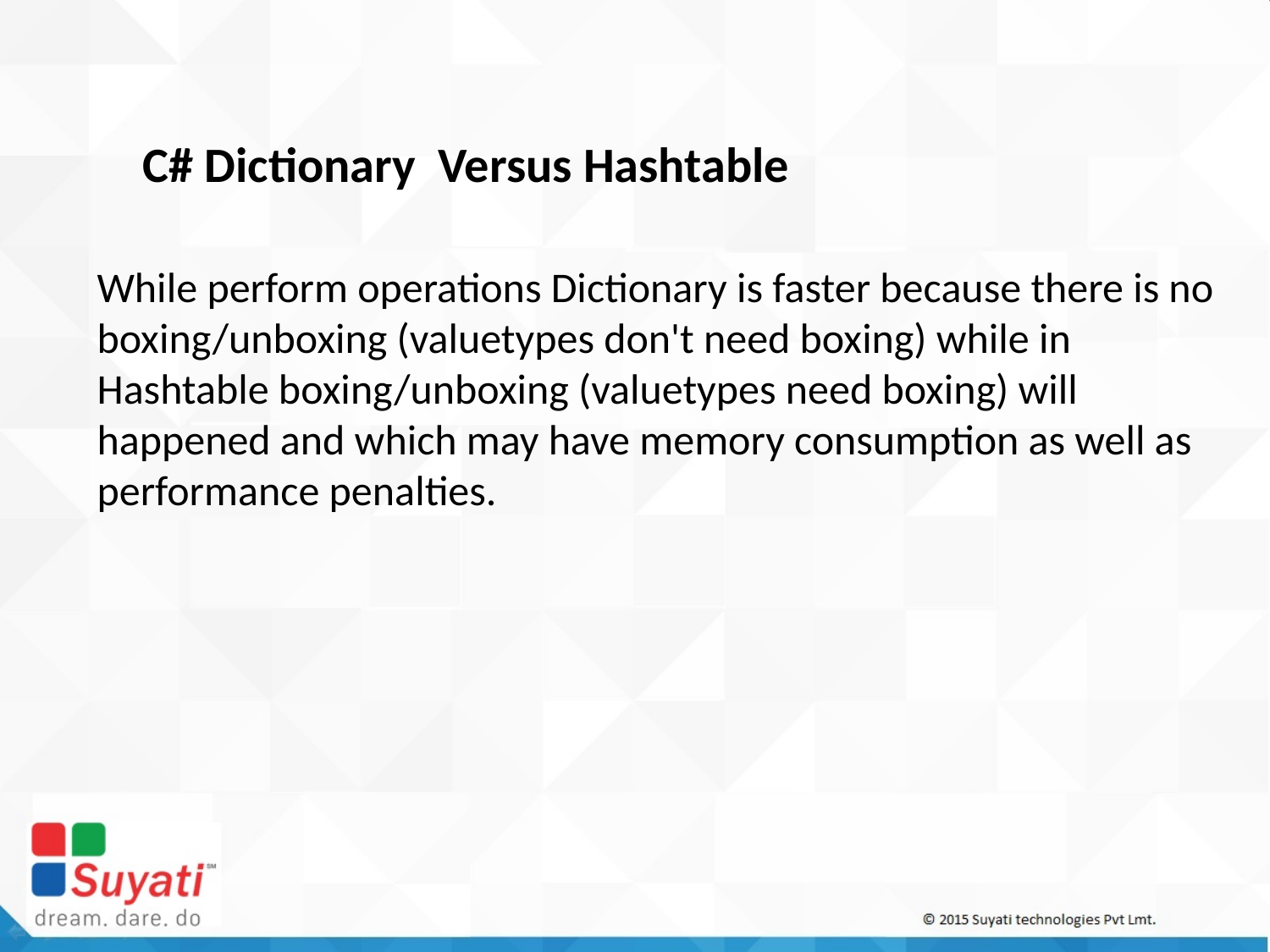

C# Dictionary  Versus Hashtable
While perform operations Dictionary is faster because there is no boxing/unboxing (valuetypes don't need boxing) while in Hashtable boxing/unboxing (valuetypes need boxing) will happened and which may have memory consumption as well as performance penalties.